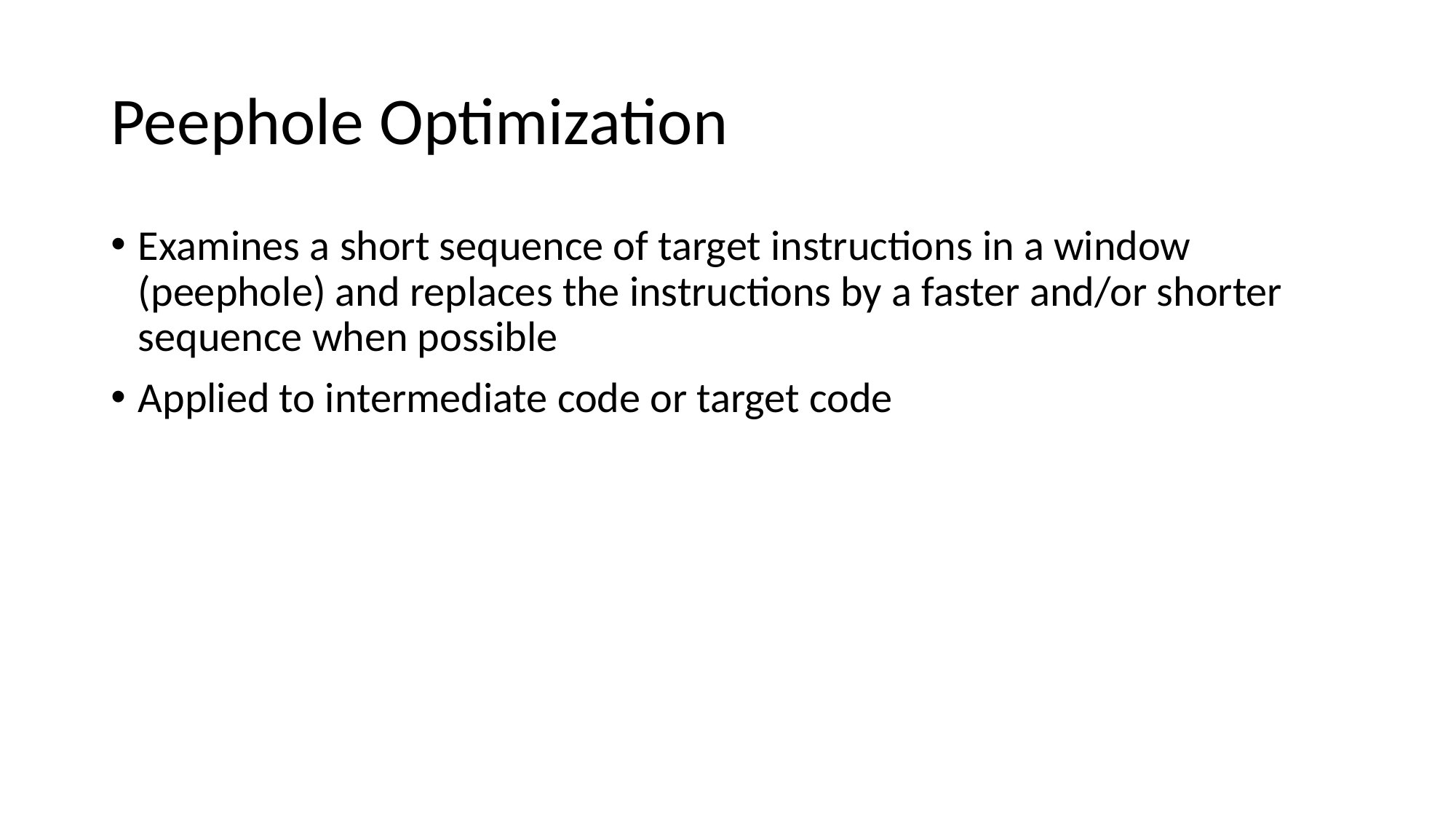

# Peephole Optimization
Examines a short sequence of target instructions in a window (peephole) and replaces the instructions by a faster and/or shorter sequence when possible
Applied to intermediate code or target code